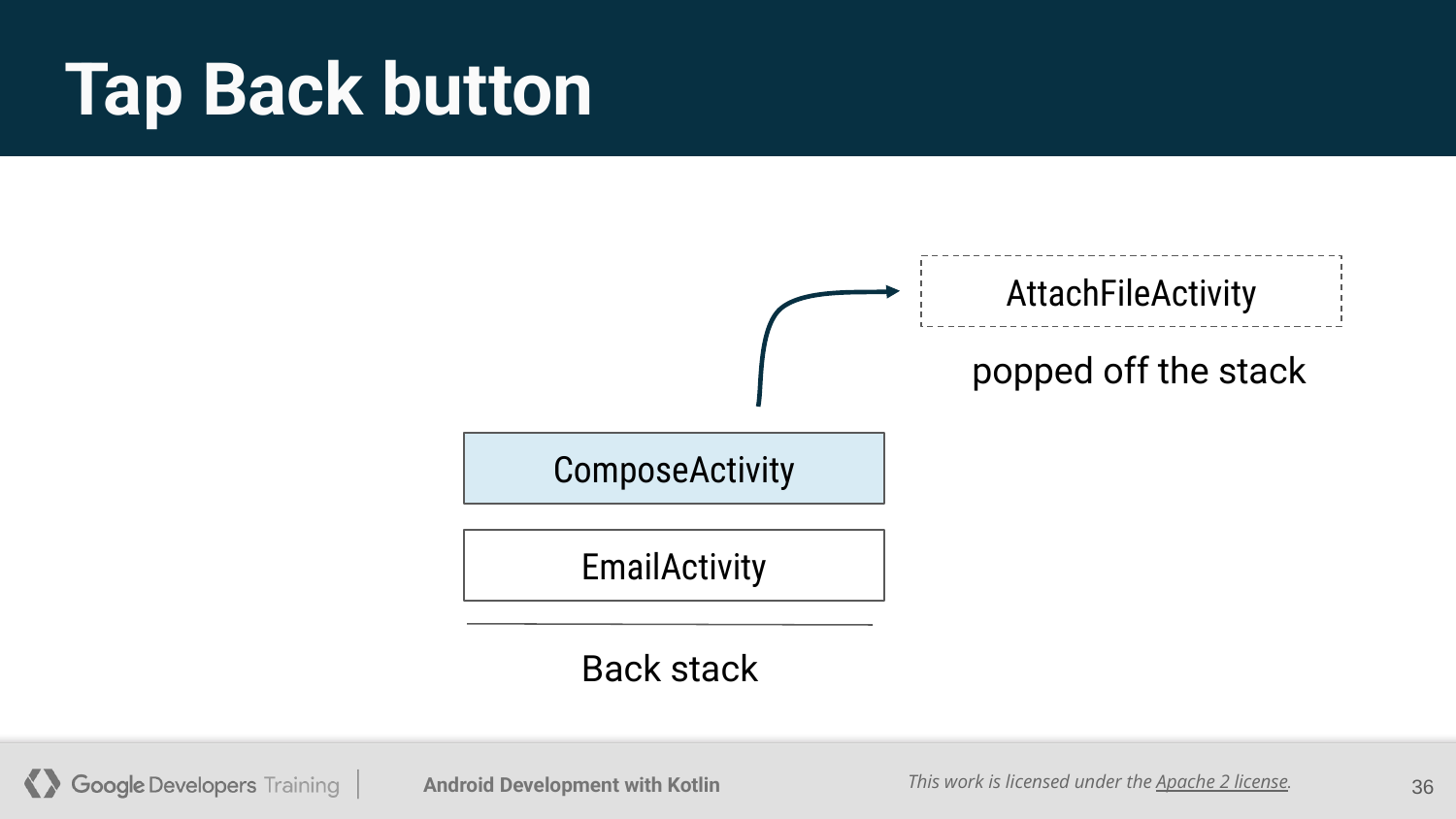

# Tap Back button
AttachFileActivity

popped off the stack
ComposeActivity
EmailActivity
Back stack
36